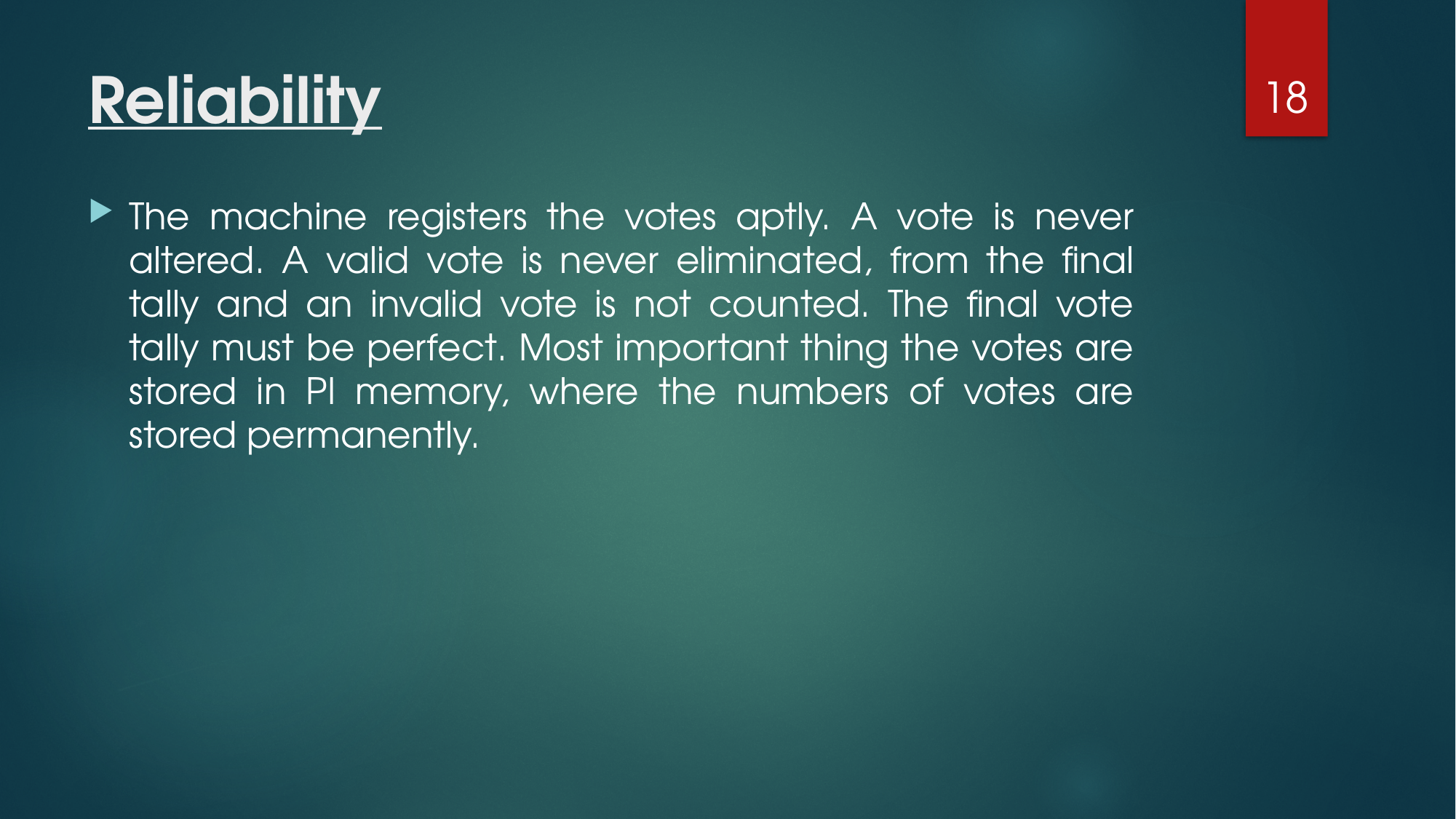

18
# Reliability
The machine registers the votes aptly. A vote is never altered. A valid vote is never eliminated, from the final tally and an invalid vote is not counted. The final vote tally must be perfect. Most important thing the votes are stored in PI memory, where the numbers of votes are stored permanently.